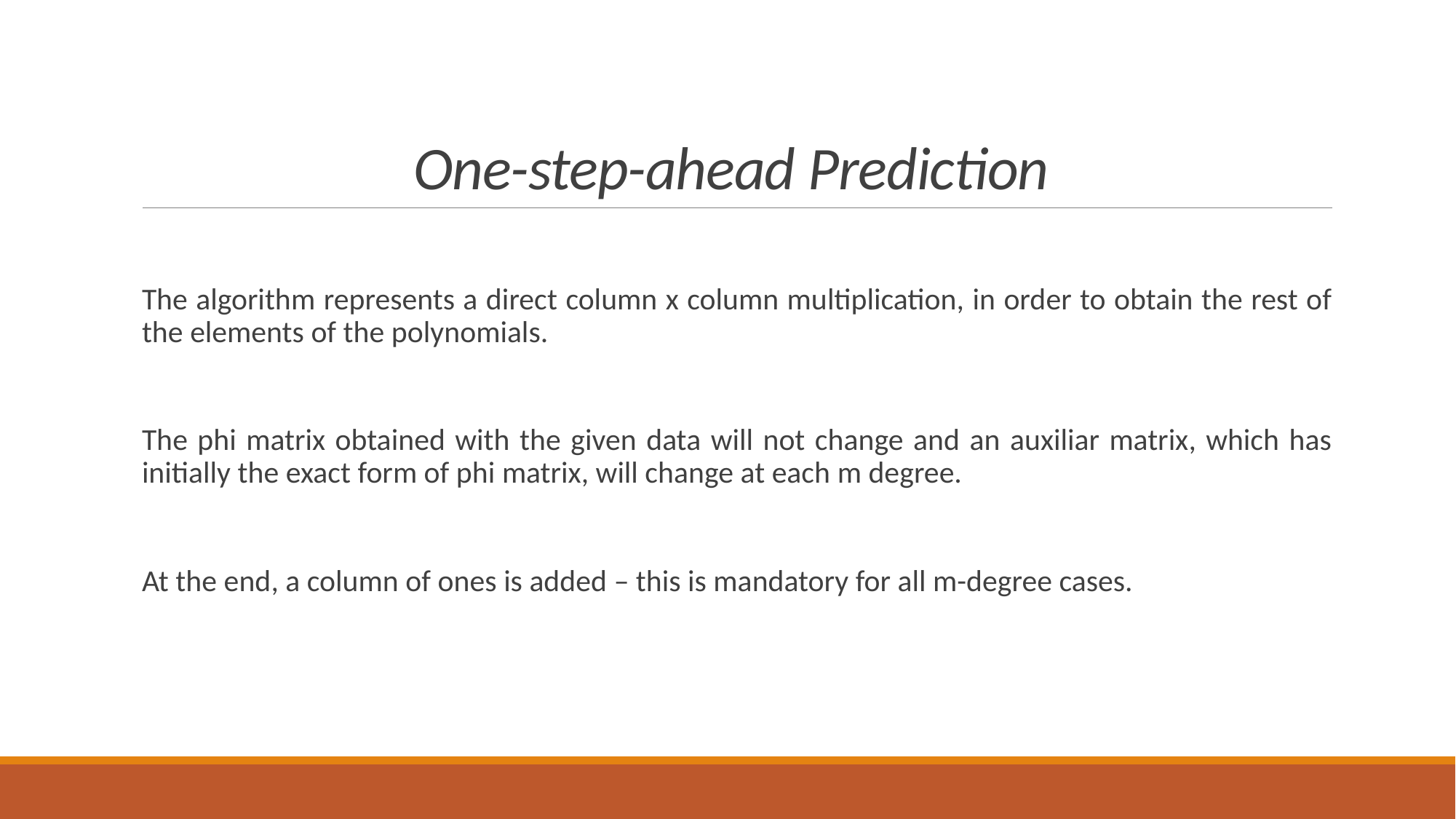

# One-step-ahead Prediction

The algorithm represents a direct column x column multiplication, in order to obtain the rest of the elements of the polynomials.

The phi matrix obtained with the given data will not change and an auxiliar matrix, which has initially the exact form of phi matrix, will change at each m degree.

At the end, a column of ones is added – this is mandatory for all m-degree cases.